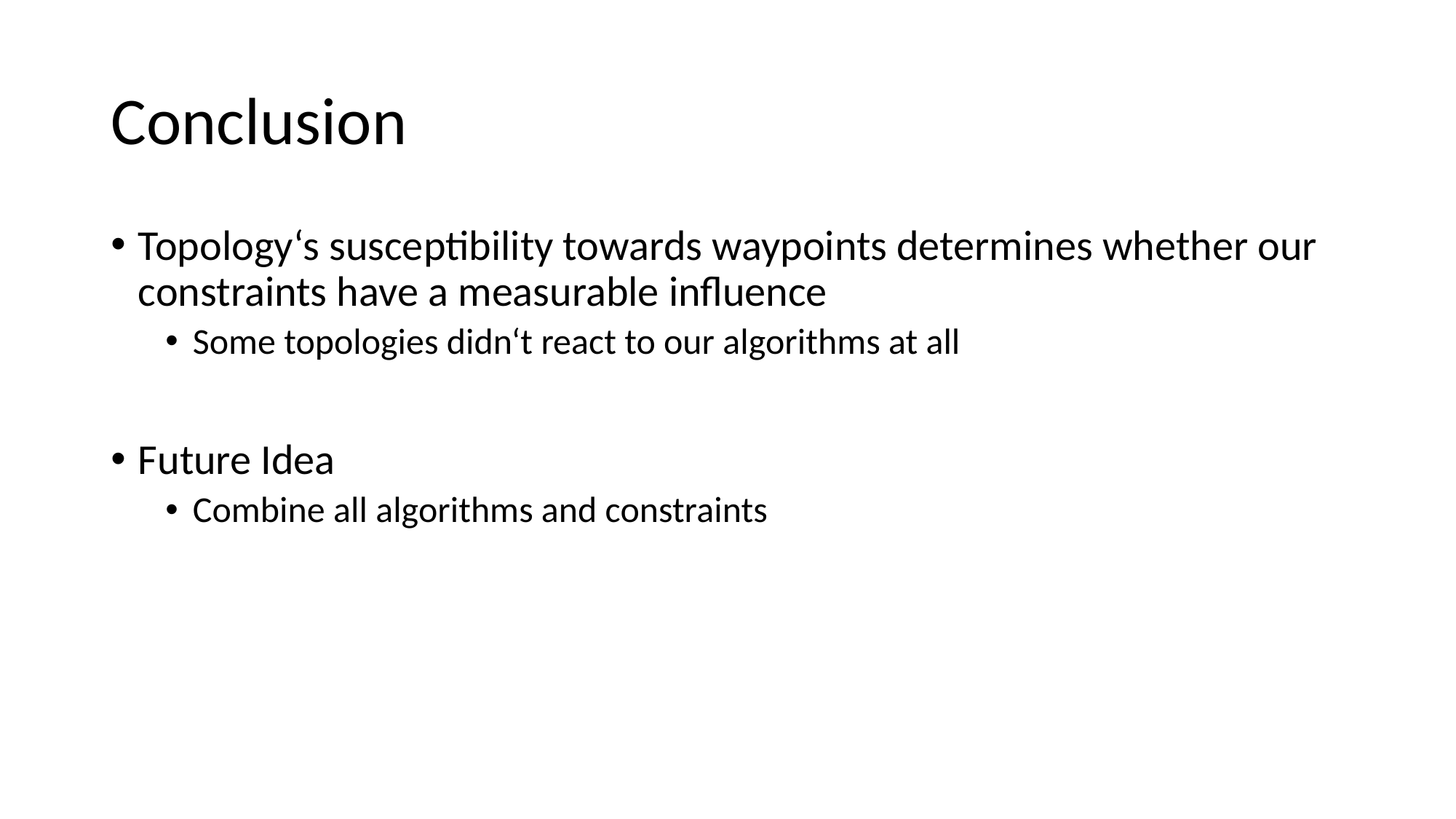

# Conclusion
Topology‘s susceptibility towards waypoints determines whether our constraints have a measurable influence
Some topologies didn‘t react to our algorithms at all

Future Idea
Combine all algorithms and constraints